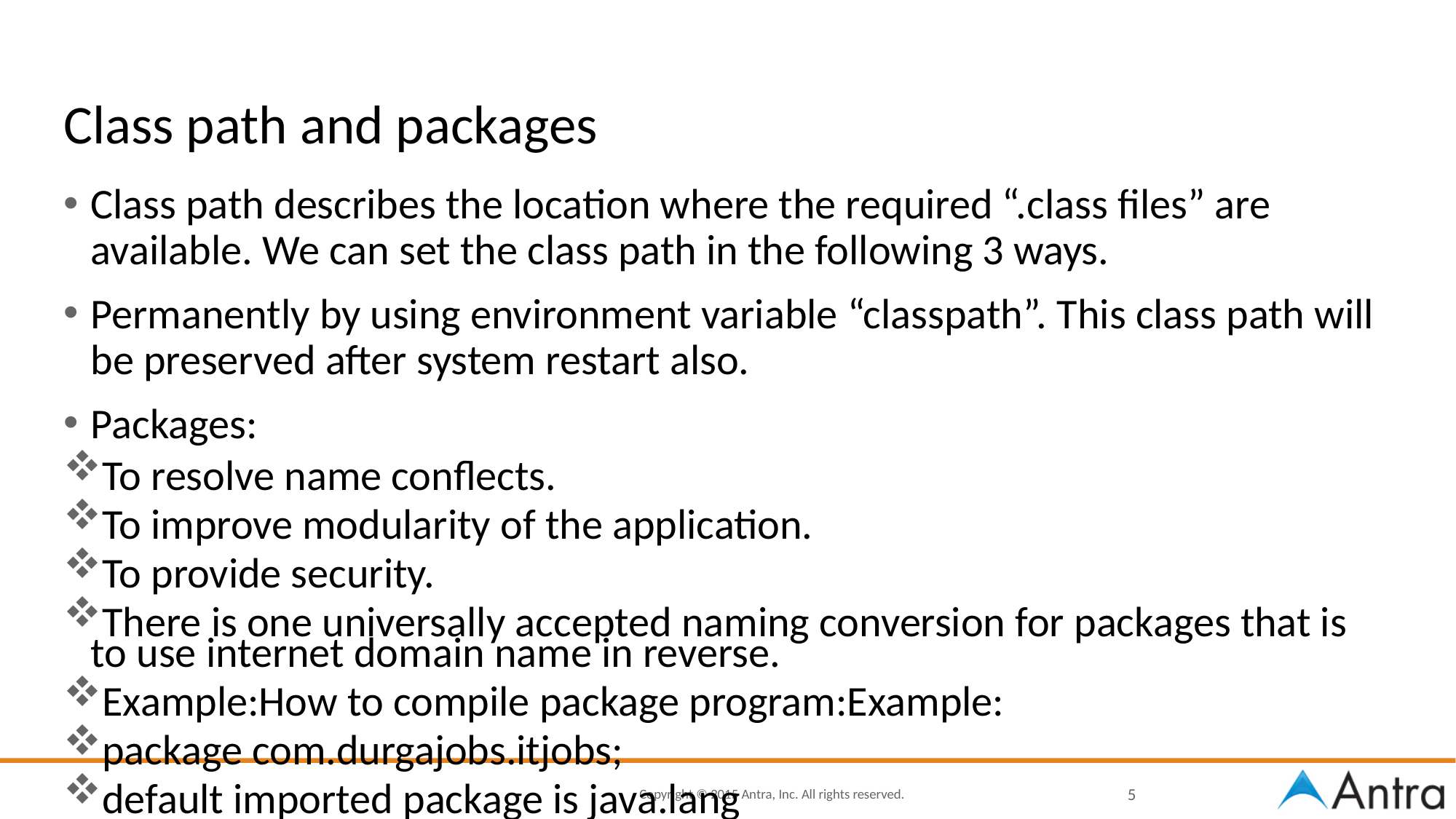

# Class path and packages
Class path describes the location where the required “.class files” are available. We can set the class path in the following 3 ways.
Permanently by using environment variable “classpath”. This class path will be preserved after system restart also.
Packages:
To resolve name conflects.
To improve modularity of the application.
To provide security.
There is one universally accepted naming conversion for packages that is to use internet domain name in reverse.
Example:How to compile package program:Example:
package com.durgajobs.itjobs;
default imported package is java.lang
5